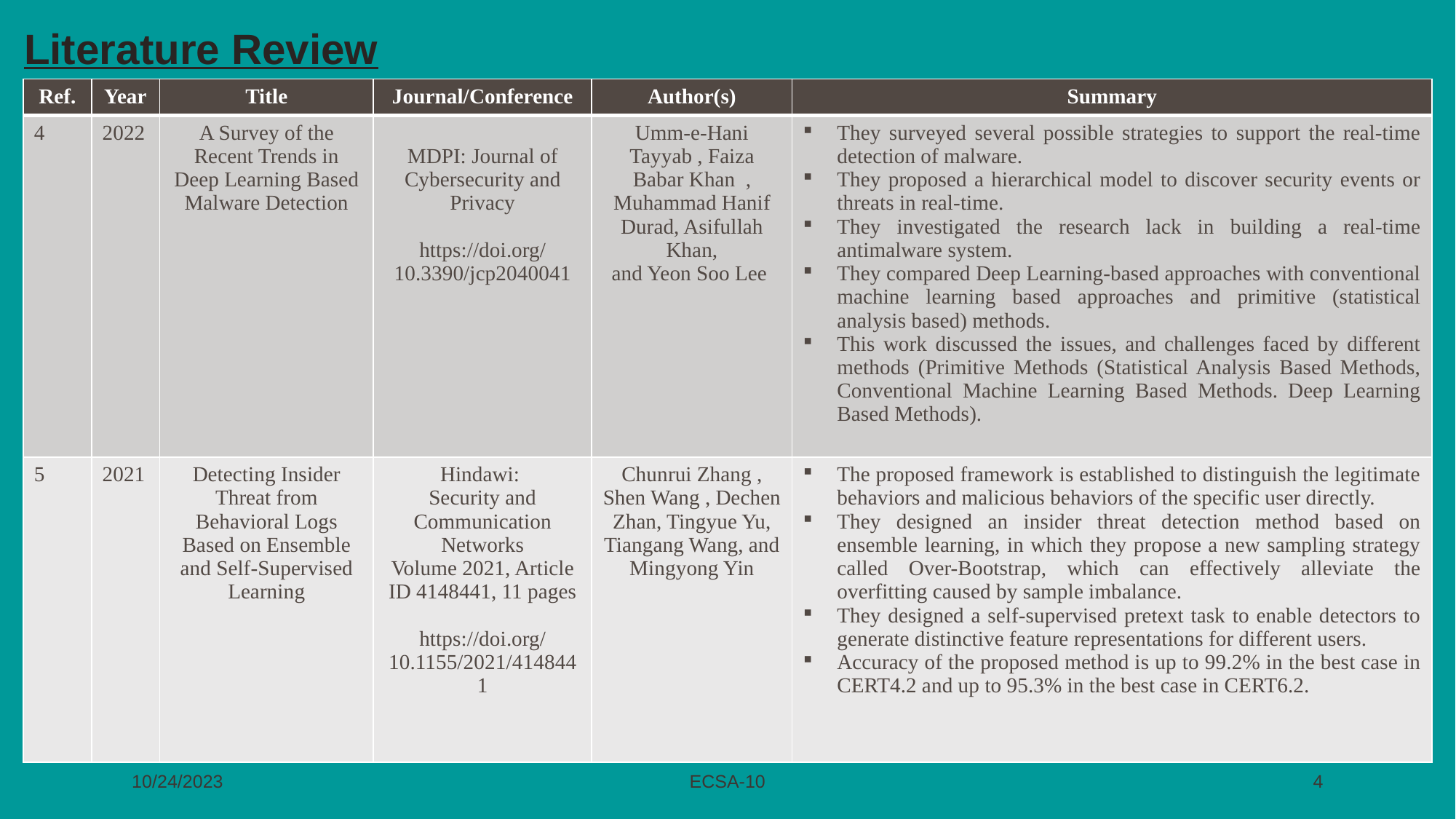

Literature Review
| Ref. | Year | Title | Journal/Conference | Author(s) | Summary |
| --- | --- | --- | --- | --- | --- |
| 4 | 2022 | A Survey of the Recent Trends in Deep Learning Based Malware Detection | MDPI: Journal of Cybersecurity and Privacy https://doi.org/10.3390/jcp2040041 | Umm-e-Hani Tayyab , Faiza Babar Khan , Muhammad Hanif Durad, Asifullah Khan, and Yeon Soo Lee | They surveyed several possible strategies to support the real-time detection of malware. They proposed a hierarchical model to discover security events or threats in real-time. They investigated the research lack in building a real-time antimalware system. They compared Deep Learning-based approaches with conventional machine learning based approaches and primitive (statistical analysis based) methods. This work discussed the issues, and challenges faced by different methods (Primitive Methods (Statistical Analysis Based Methods, Conventional Machine Learning Based Methods. Deep Learning Based Methods). |
| 5 | 2021 | Detecting Insider Threat from Behavioral Logs Based on Ensemble and Self-Supervised Learning | Hindawi: Security and Communication Networks Volume 2021, Article ID 4148441, 11 pages https://doi.org/10.1155/2021/4148441 | Chunrui Zhang , Shen Wang , Dechen Zhan, Tingyue Yu, Tiangang Wang, and Mingyong Yin | The proposed framework is established to distinguish the legitimate behaviors and malicious behaviors of the specific user directly. They designed an insider threat detection method based on ensemble learning, in which they propose a new sampling strategy called Over-Bootstrap, which can effectively alleviate the overfitting caused by sample imbalance. They designed a self-supervised pretext task to enable detectors to generate distinctive feature representations for different users. Accuracy of the proposed method is up to 99.2% in the best case in CERT4.2 and up to 95.3% in the best case in CERT6.2. |
ECSA-10
10/24/2023
4